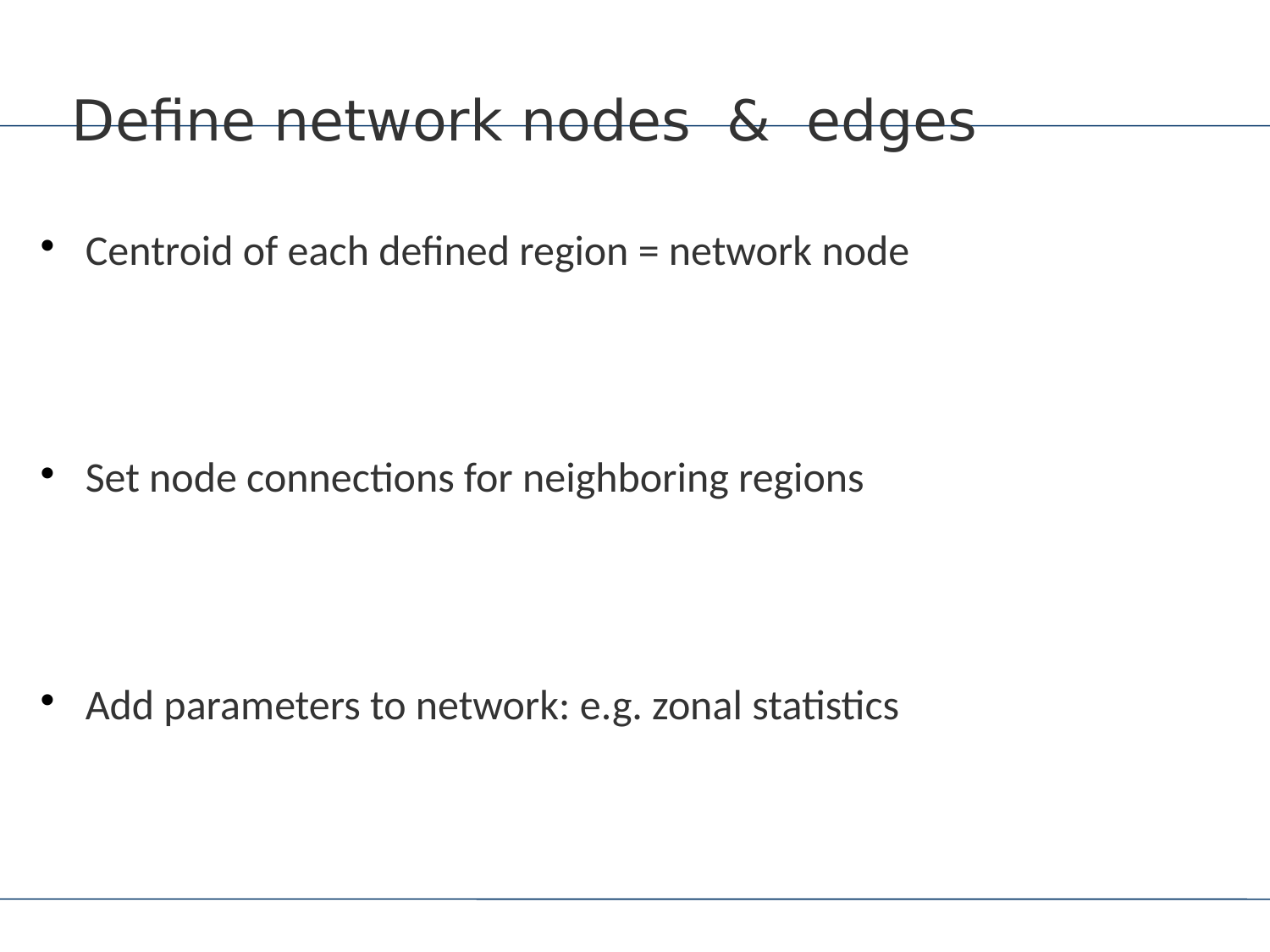

Define network nodes  &  edges
Centroid of each defined region = network node

Set node connections for neighboring regions

Add parameters to network: e.g. zonal statistics